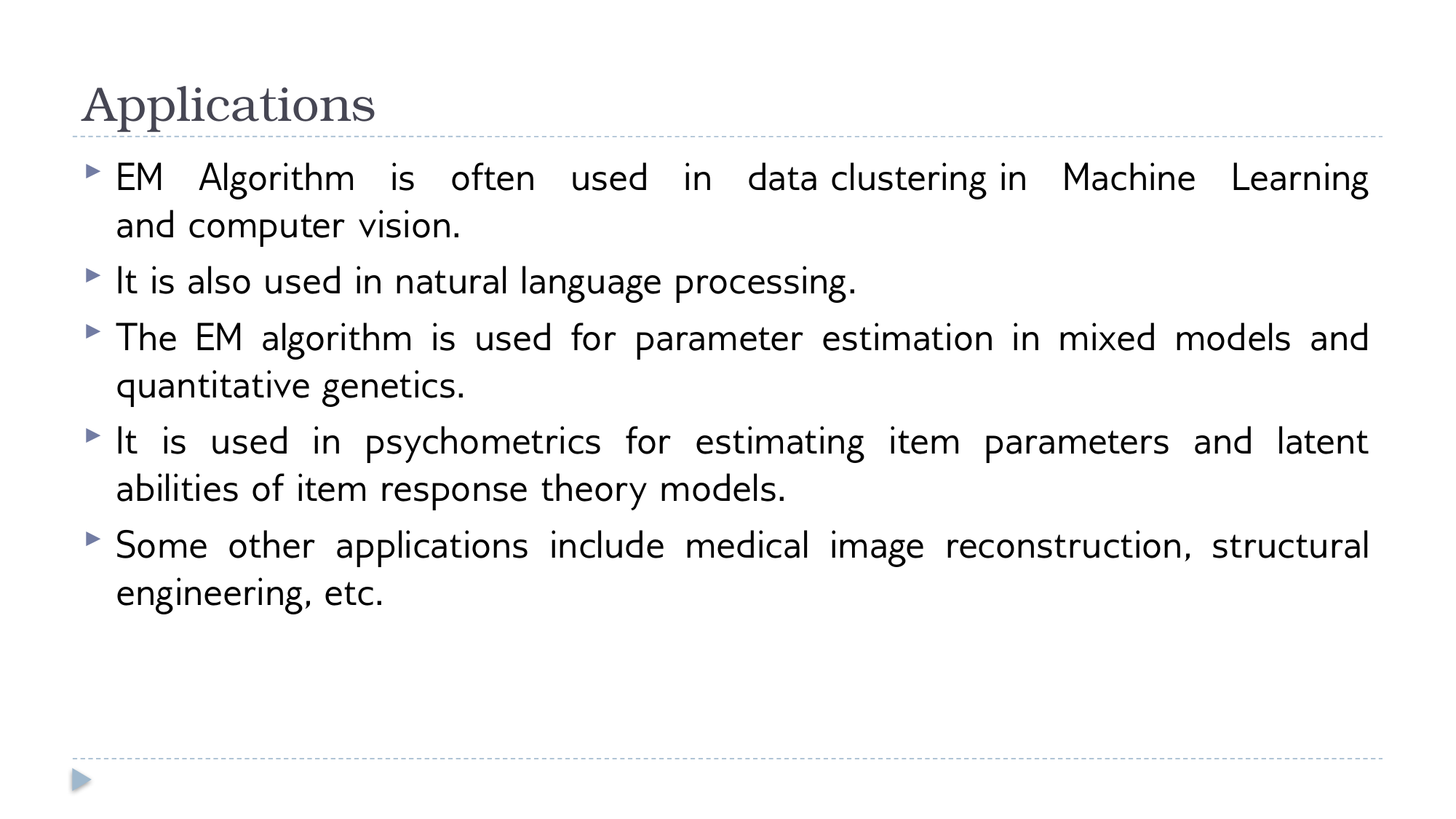

# Applications
EM Algorithm is often used in data clustering in Machine Learning and computer vision.
It is also used in natural language processing.
The EM algorithm is used for parameter estimation in mixed models and quantitative genetics.
It is used in psychometrics for estimating item parameters and latent abilities of item response theory models.
Some other applications include medical image reconstruction, structural engineering, etc.